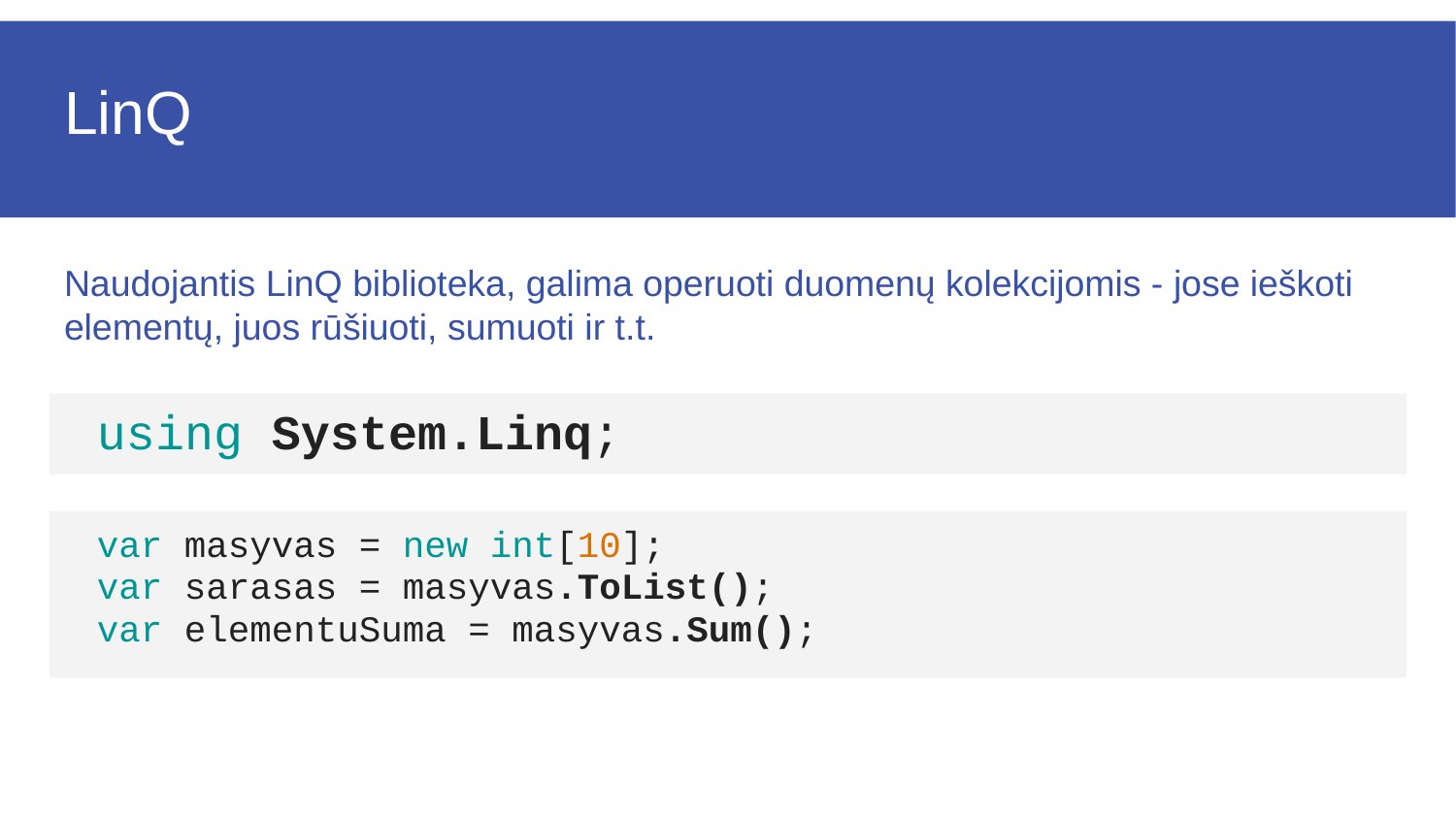

# LinQ
Naudojantis LinQ biblioteka, galima operuoti duomenų kolekcijomis - jose ieškoti elementų, juos rūšiuoti, sumuoti ir t.t.
using System.Linq;
var masyvas = new int[10];
var sarasas = masyvas.ToList();
var elementuSuma = masyvas.Sum();